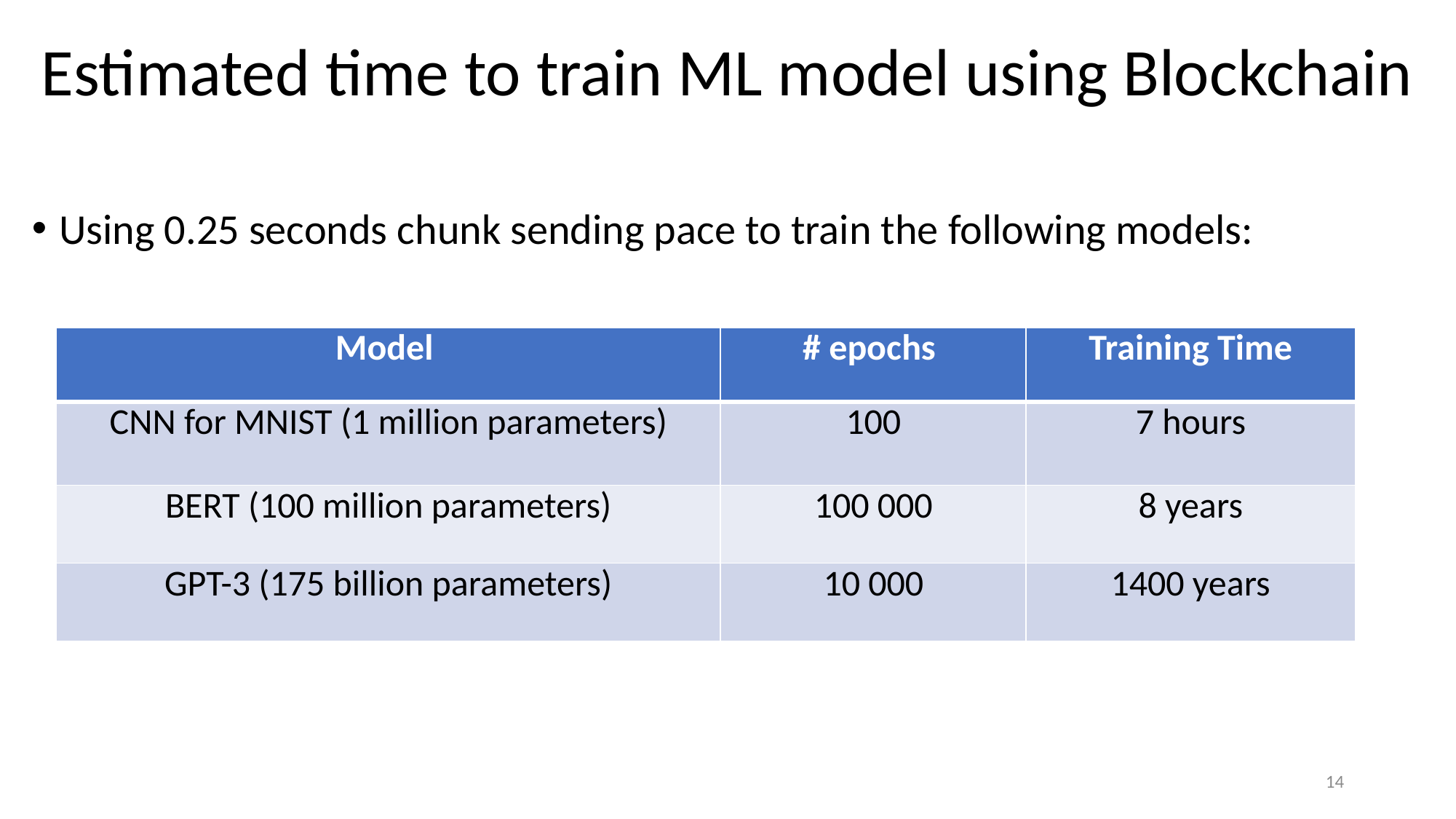

Estimated time to train ML model using Blockchain

Using 0.25 seconds chunk sending pace to train the following models:

| Model | # epochs | Training Time |
| --- | --- | --- |
| CNN for MNIST (1 million parameters) | 100 | 7 hours |
| BERT (100 million parameters) | 100 000 | 8 years |
| GPT-3 (175 billion parameters) | 10 000 | 1400 years |
14